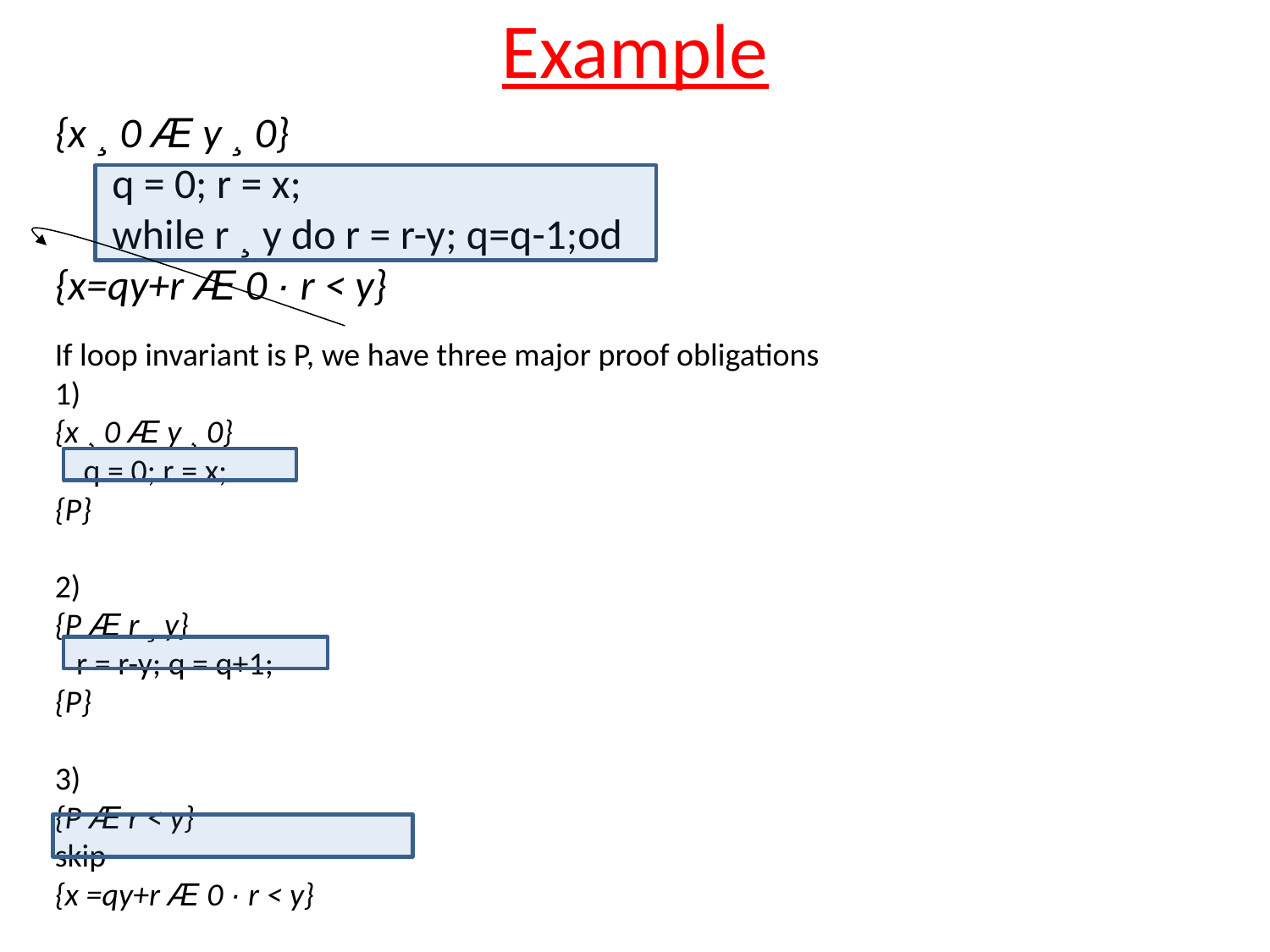

# Example
{x ¸ 0 Æ y ¸ 0}
      q = 0; r = x;
      while r ¸ y do r = r-y; q=q-1;od
{x=qy+r Æ 0 · r < y}

If loop invariant is P, we have three major proof obligations
1)
{x ¸ 0 Æ y ¸ 0}
    q = 0; r = x;
{P}

2)
{P Æ r ¸ y}
   r = r-y; q = q+1;
{P}

3)
{P Æ r < y}
skip
{x =qy+r Æ 0 · r < y}